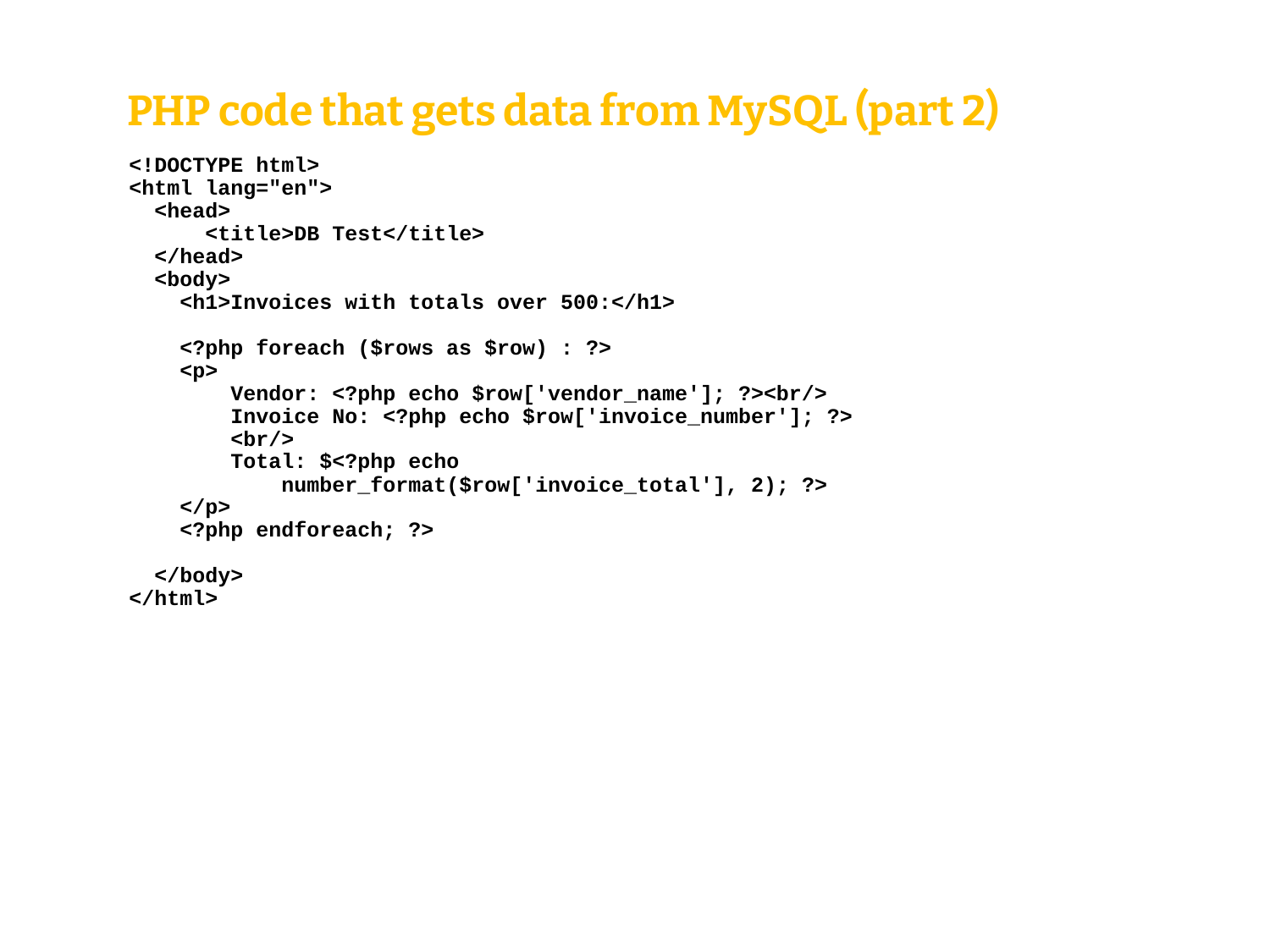

# PHP code that gets data from MySQL (part 2)
<!DOCTYPE html>
<html lang="en">
  <head>
      <title>DB Test</title>
  </head>
  <body>
    <h1>Invoices with totals over 500:</h1>

    <?php foreach ($rows as $row) : ?>
    <p>
        Vendor: <?php echo $row['vendor_name']; ?><br/>
        Invoice No: <?php echo $row['invoice_number']; ?>
        <br/>
        Total: $<?php echo
            number_format($row['invoice_total'], 2); ?>
    </p>
    <?php endforeach; ?>

  </body>
</html>

C1, Slide 41